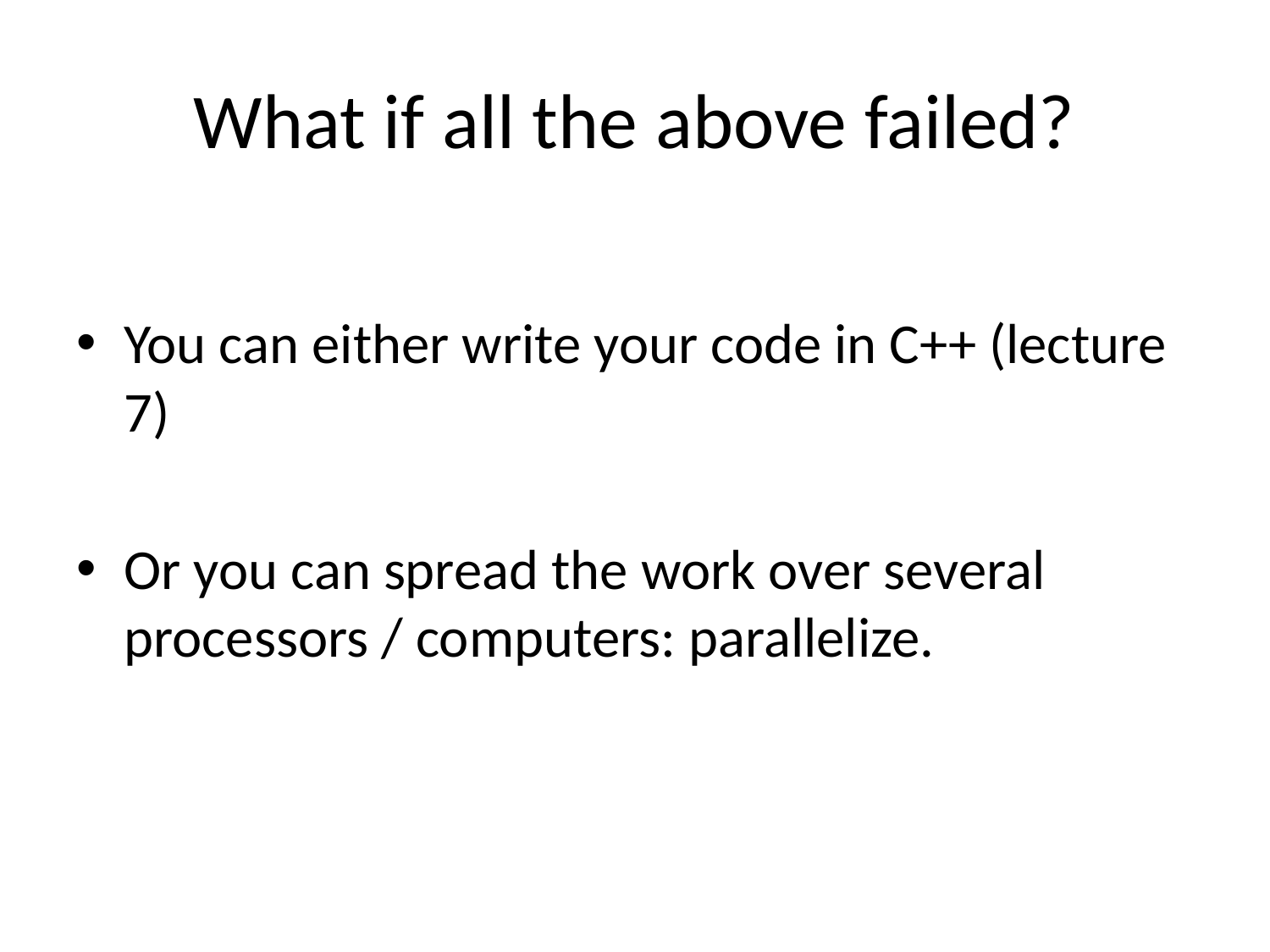

# What if all the above failed?

You can either write your code in C++ (lecture 7)

Or you can spread the work over several processors / computers: parallelize.